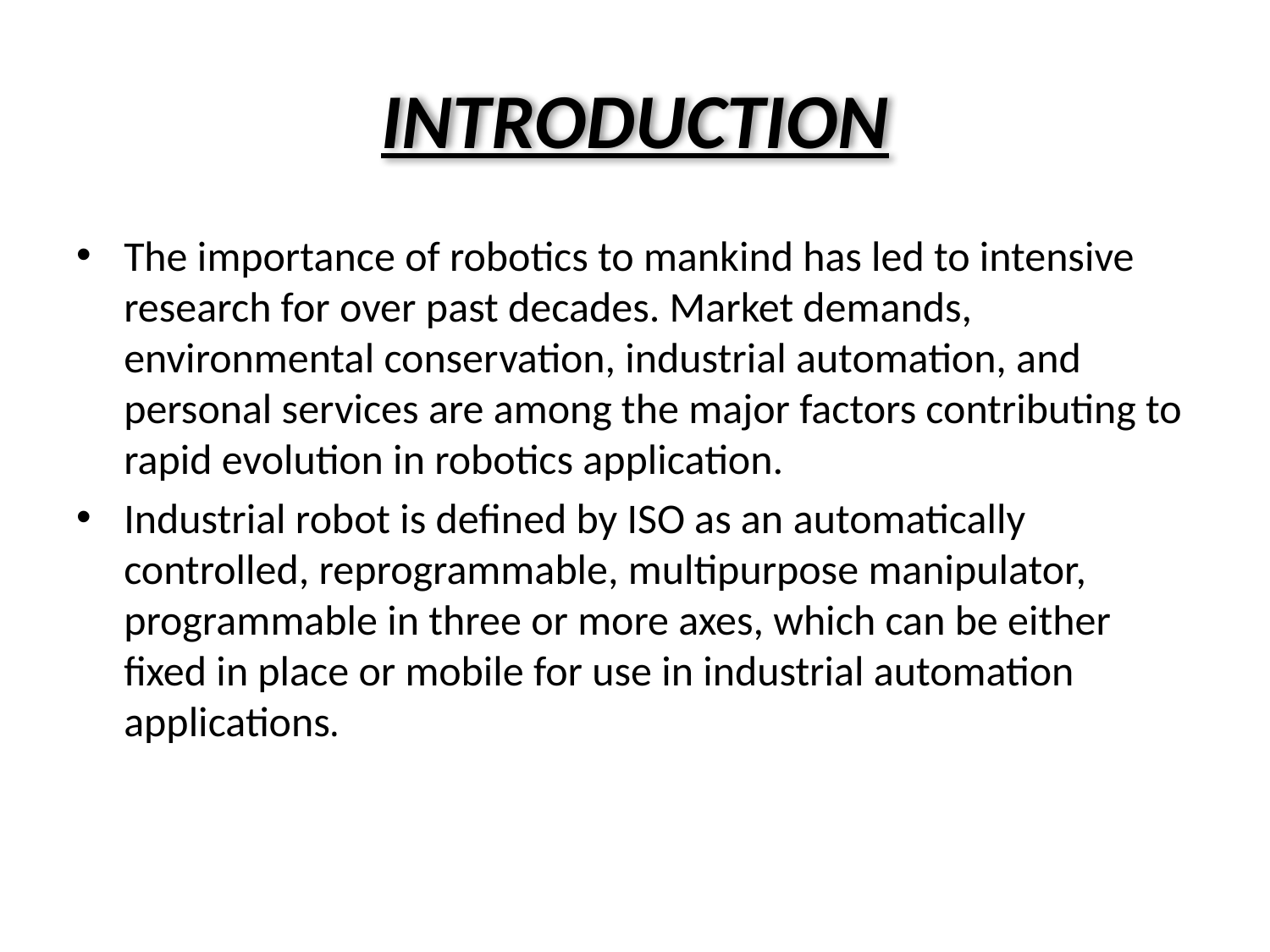

# INTRODUCTION
The importance of robotics to mankind has led to intensive research for over past decades. Market demands, environmental conservation, industrial automation, and personal services are among the major factors contributing to rapid evolution in robotics application.
Industrial robot is defined by ISO as an automatically controlled, reprogrammable, multipurpose manipulator, programmable in three or more axes, which can be either fixed in place or mobile for use in industrial automation applications.